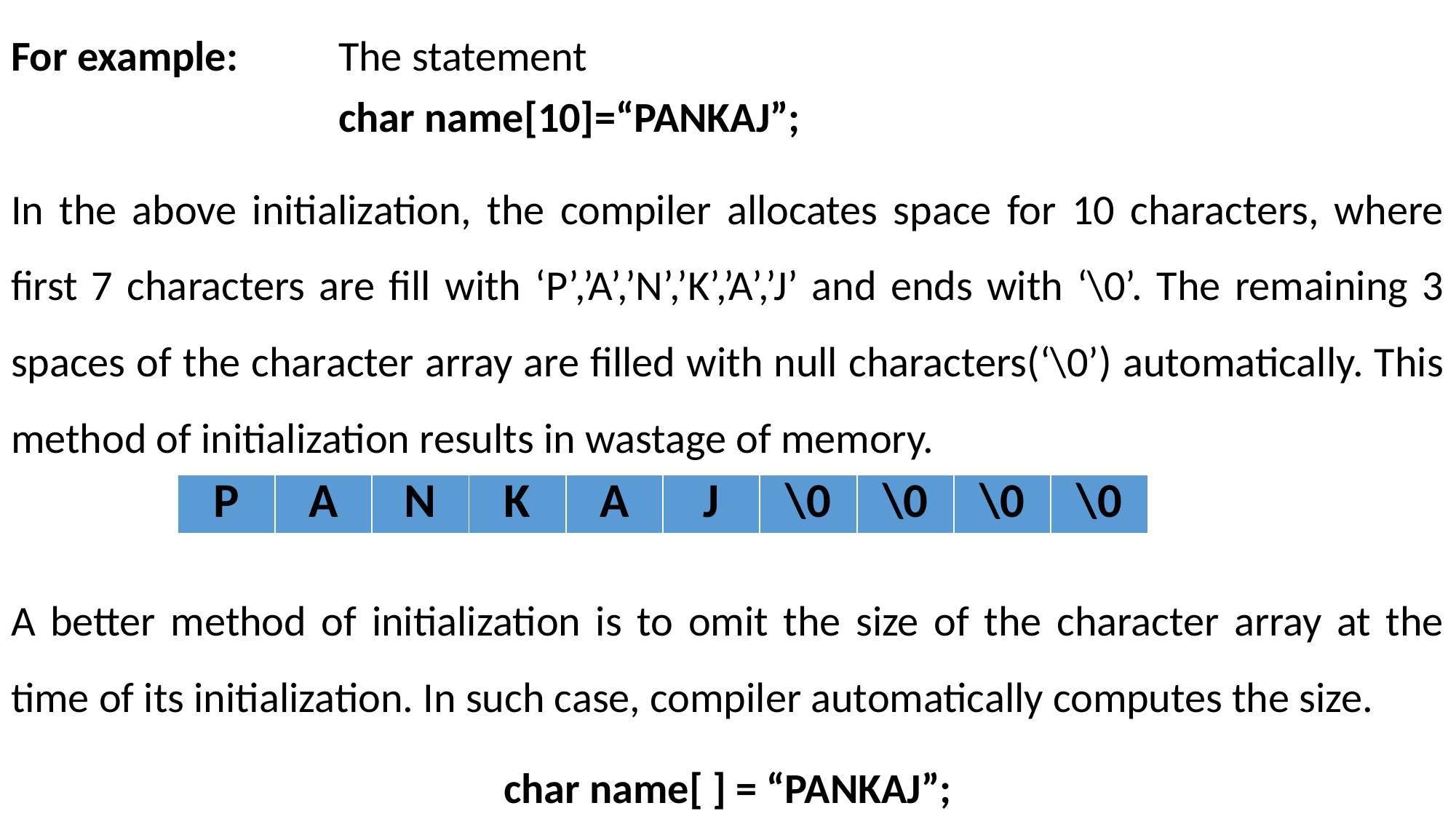

For example:	The statement
			char name[10]=“PANKAJ”;
In the above initialization, the compiler allocates space for 10 characters, where first 7 characters are fill with ‘P’,’A’,’N’,’K’,’A’,’J’ and ends with ‘\0’. The remaining 3 spaces of the character array are filled with null characters(‘\0’) automatically. This method of initialization results in wastage of memory.

A better method of initialization is to omit the size of the character array at the time of its initialization. In such case, compiler automatically computes the size.
char name[ ] = “PANKAJ”;
| P | A | N | K | A | J | \0 | \0 | \0 | \0 |
| --- | --- | --- | --- | --- | --- | --- | --- | --- | --- |